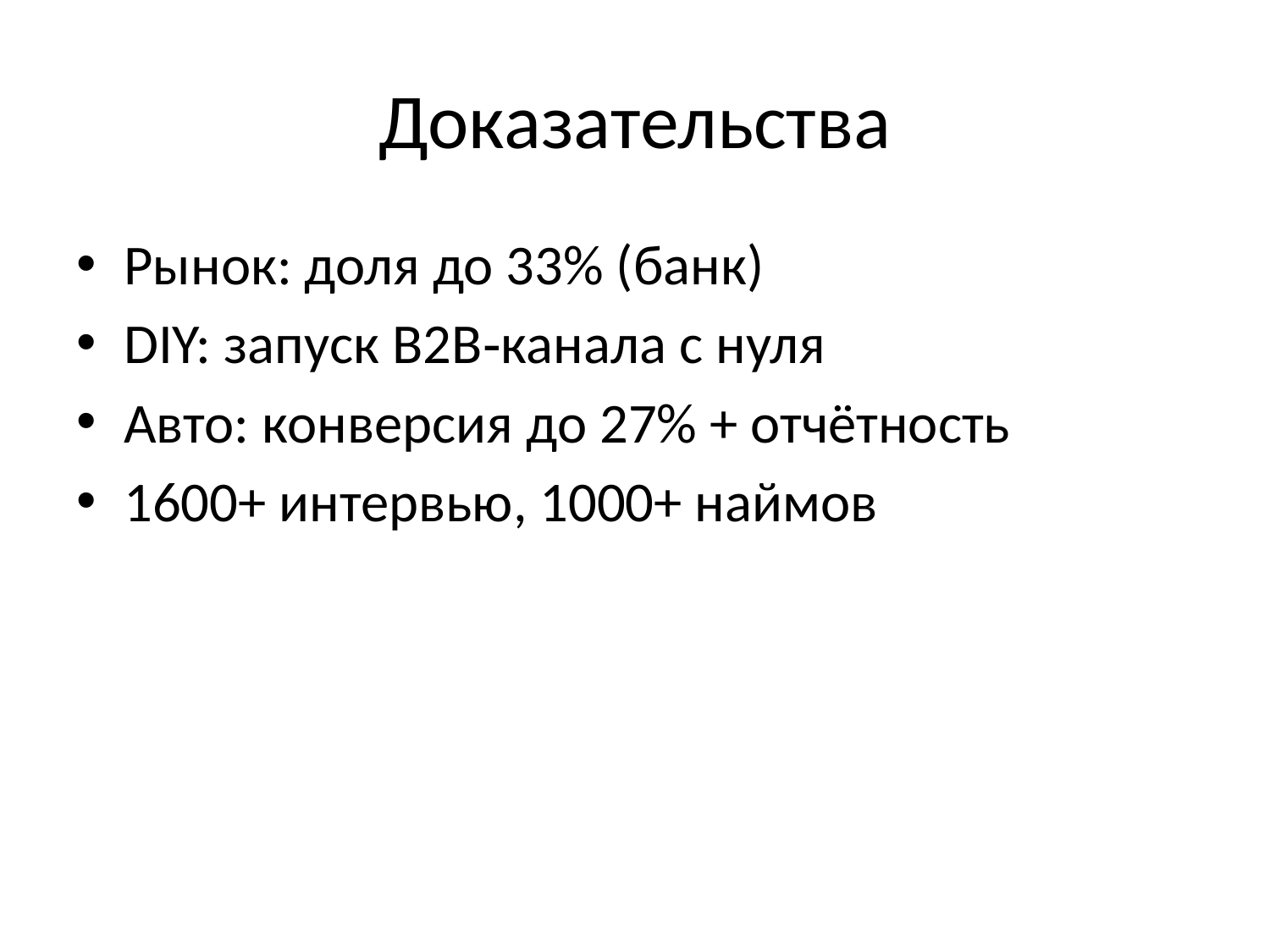

# Доказательства
Рынок: доля до 33% (банк)
DIY: запуск B2B‑канала с нуля
Авто: конверсия до 27% + отчётность
1600+ интервью, 1000+ наймов